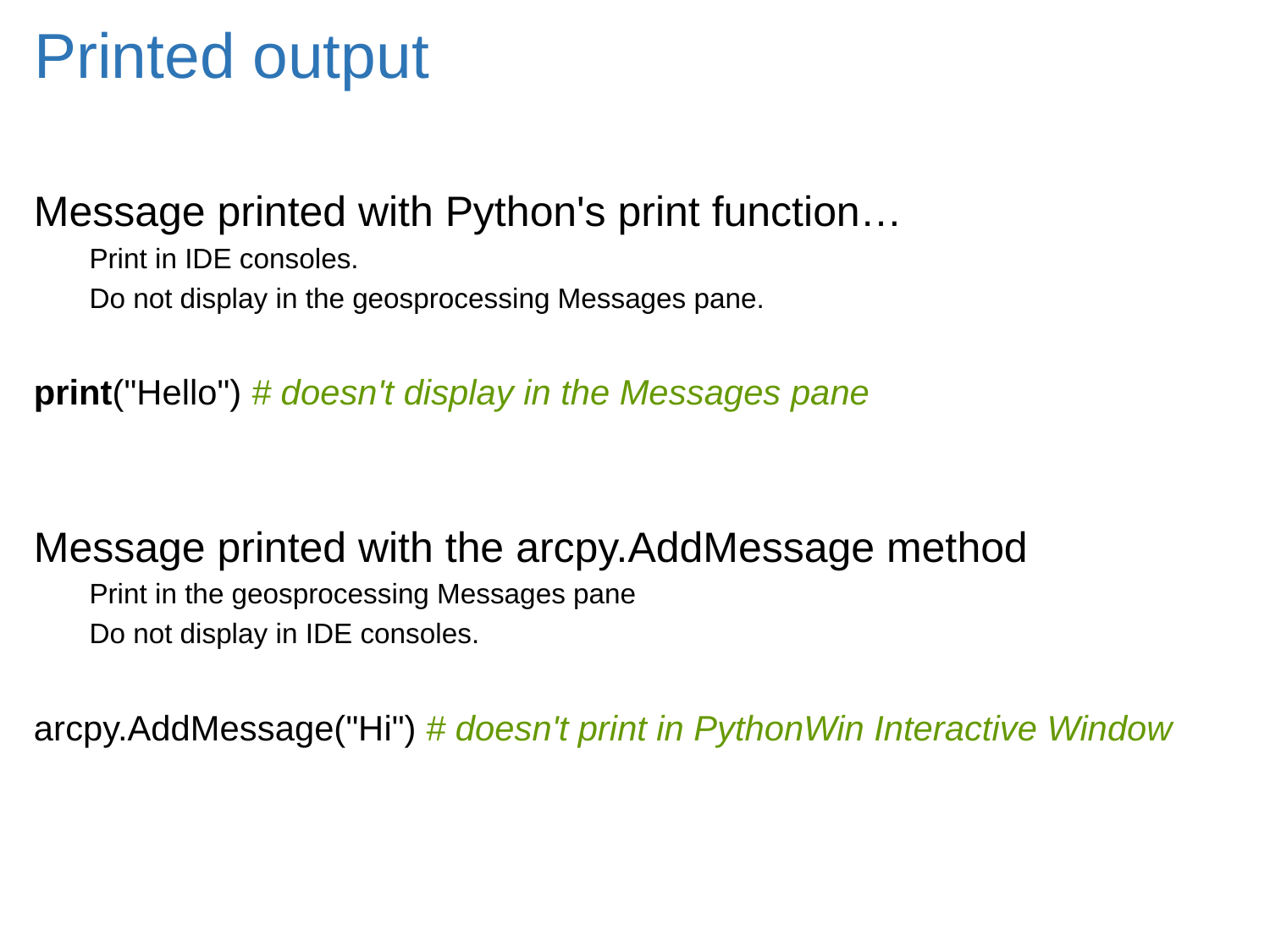

# Printed output

Message printed with Python's print function…
Print in IDE consoles.
Do not display in the geosprocessing Messages pane.

print("Hello") # doesn't display in the Messages pane

Message printed with the arcpy.AddMessage method
Print in the geosprocessing Messages pane
Do not display in IDE consoles.

arcpy.AddMessage("Hi") # doesn't print in PythonWin Interactive Window